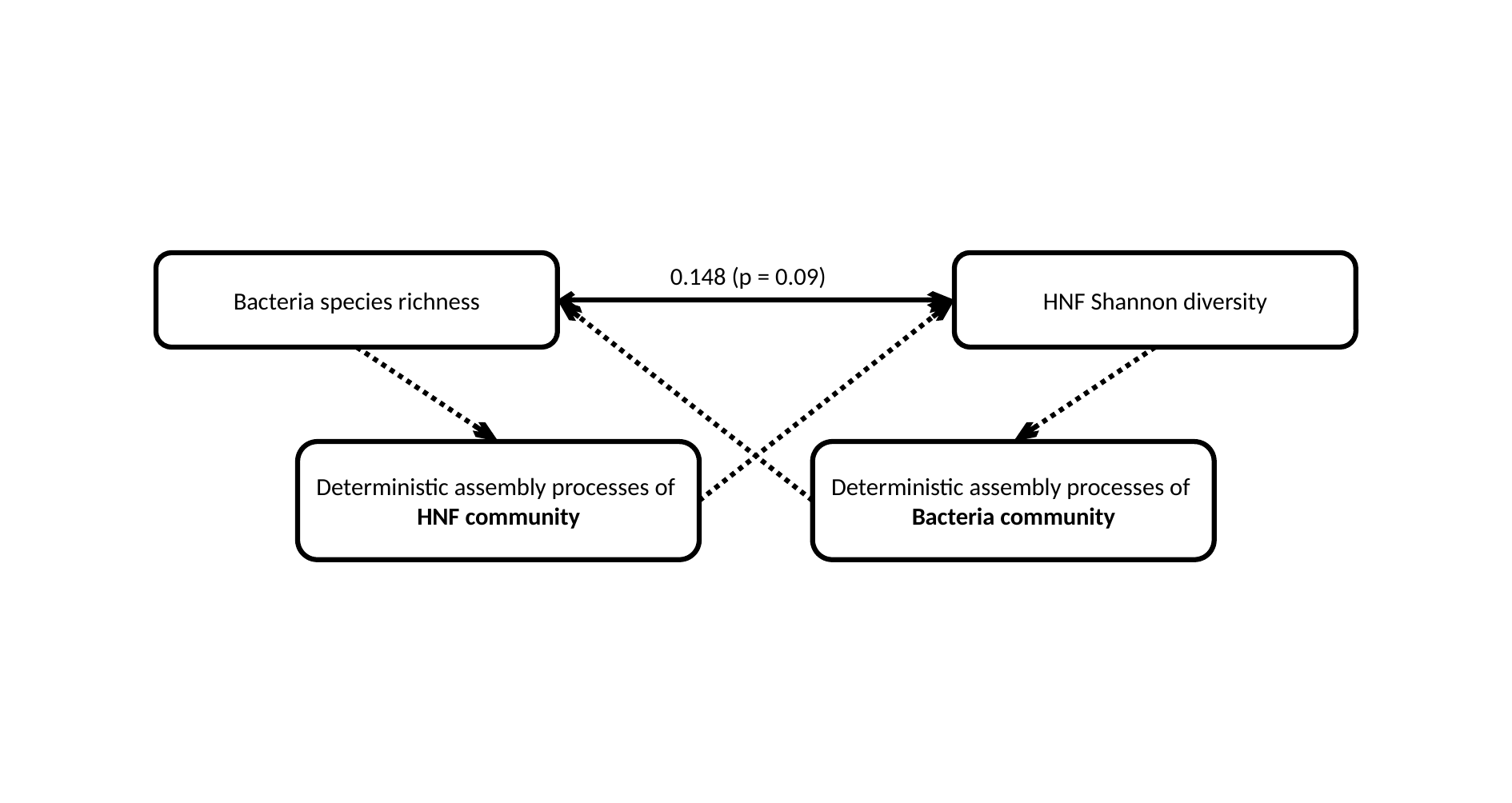

HNF Shannon diversity
Bacteria species richness
0.148 (p = 0.09)
Deterministic assembly processes of
HNF community
Deterministic assembly processes of
Bacteria community